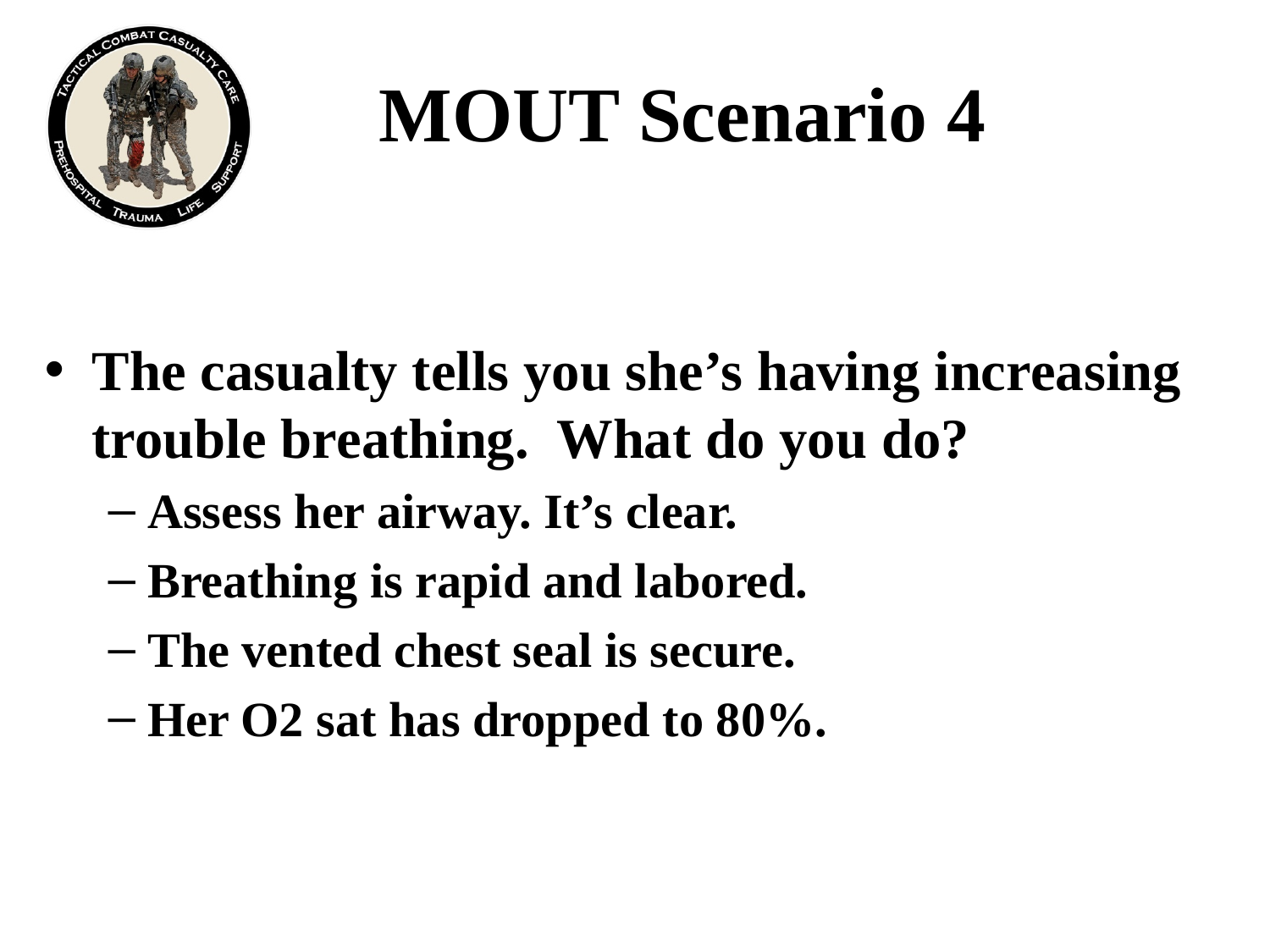

# MOUT Scenario 4
The casualty tells you she’s having increasing trouble breathing.  What do you do?
Assess her airway. It’s clear.
Breathing is rapid and labored.
The vented chest seal is secure.
Her O2 sat has dropped to 80%.